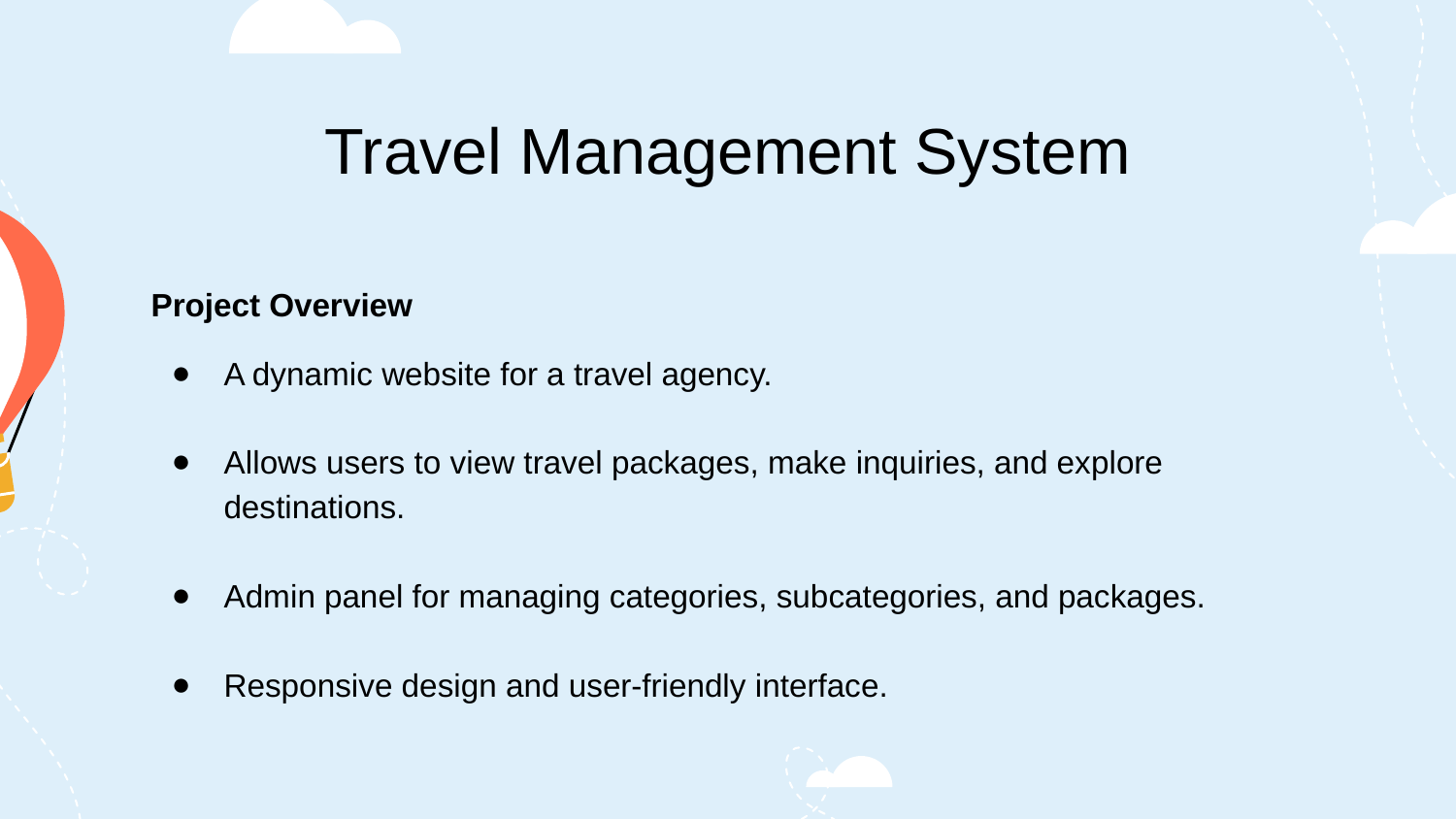

# Travel Management System
Project Overview
A dynamic website for a travel agency.
Allows users to view travel packages, make inquiries, and explore destinations.
Admin panel for managing categories, subcategories, and packages.
Responsive design and user-friendly interface.